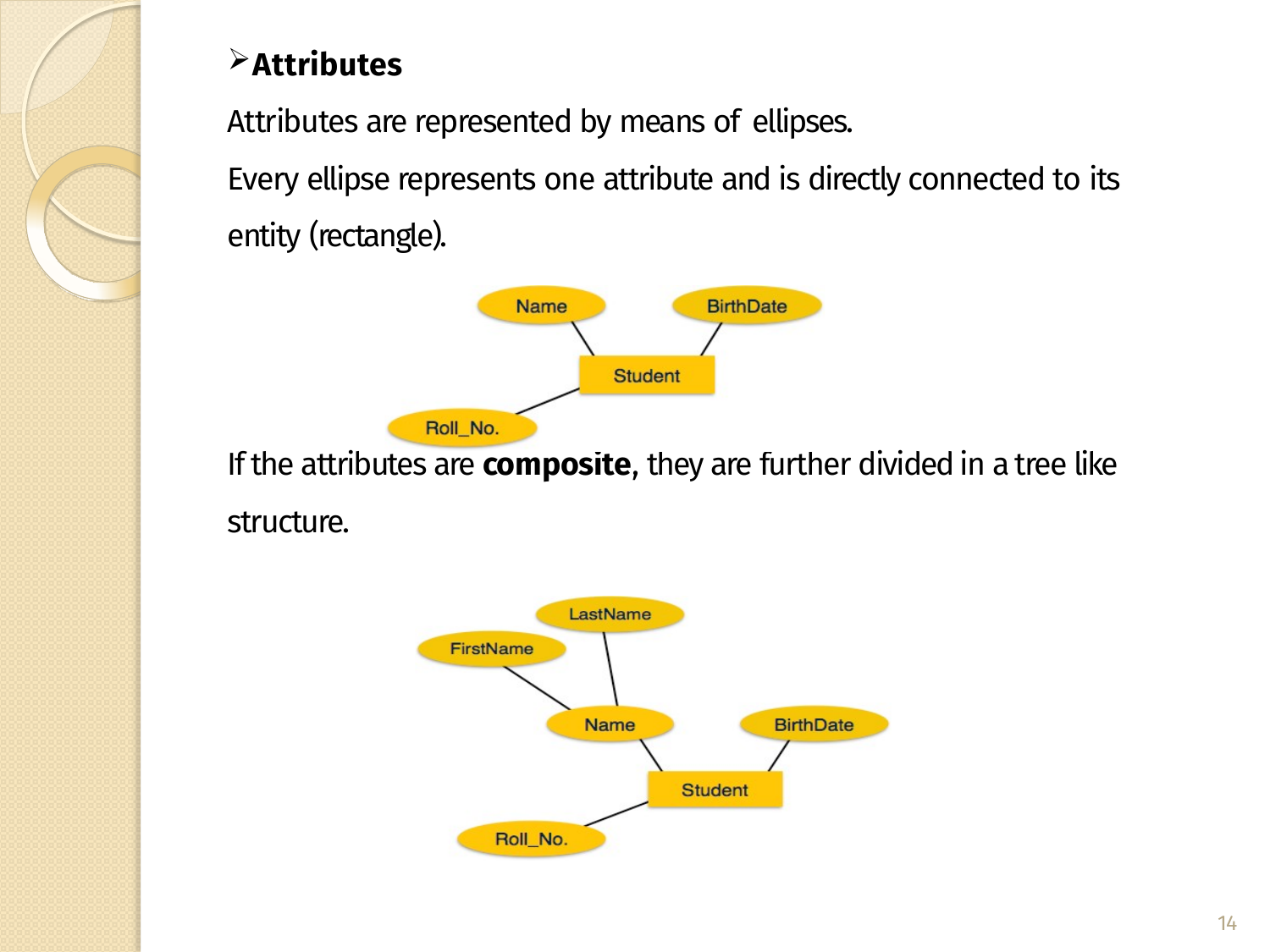

Attributes
Attributes are represented by means of ellipses.
Every ellipse represents one attribute and is directly connected to its  entity (rectangle).

If the attributes are composite, they are further divided in a tree like  structure.

14